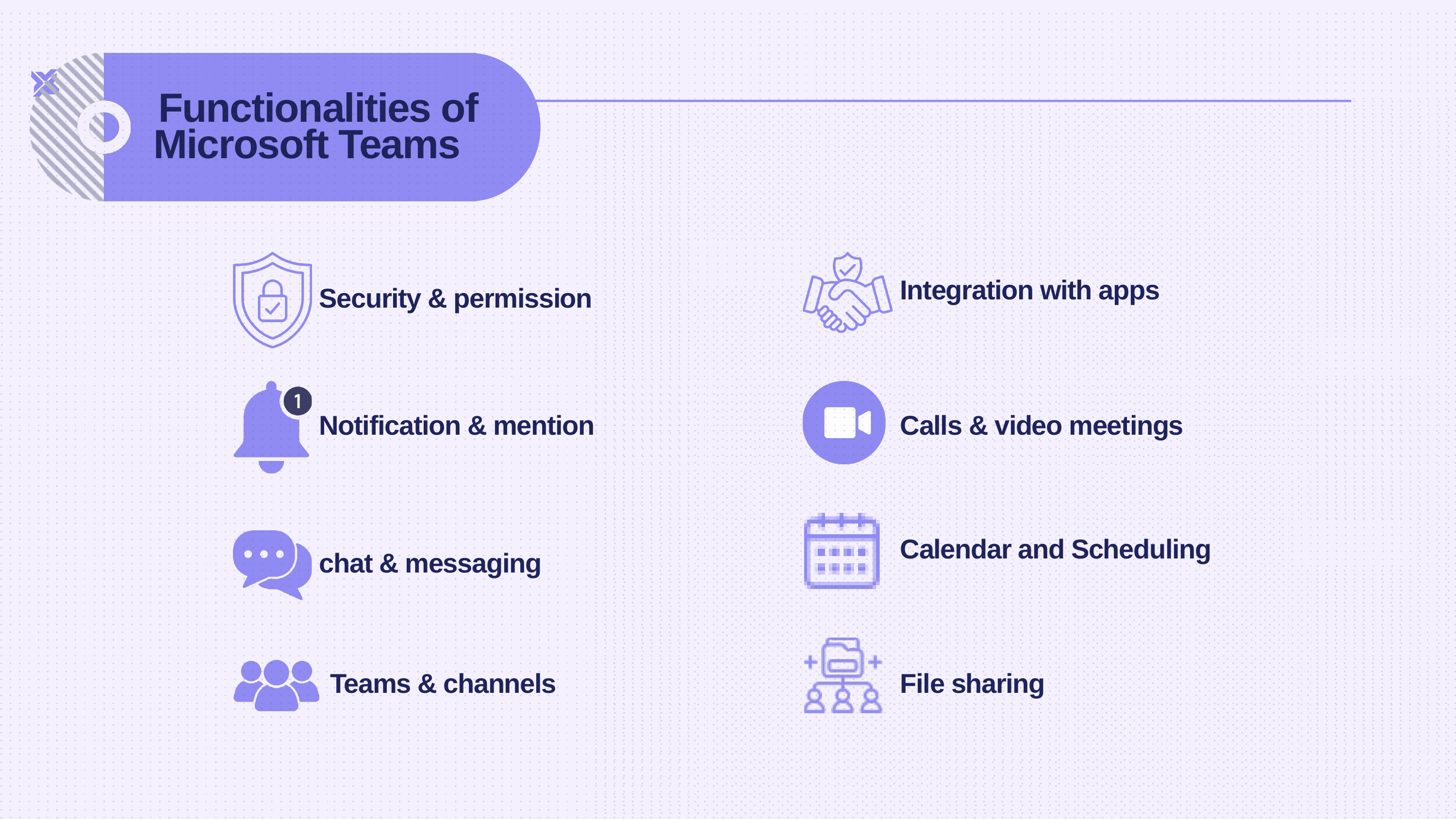

Functionalities of Microsoft Teams

Integration with apps
Security & permission

Notification & mention
Calls & video meetings

Calendar and Scheduling
chat & messaging

Teams & channels
File sharing